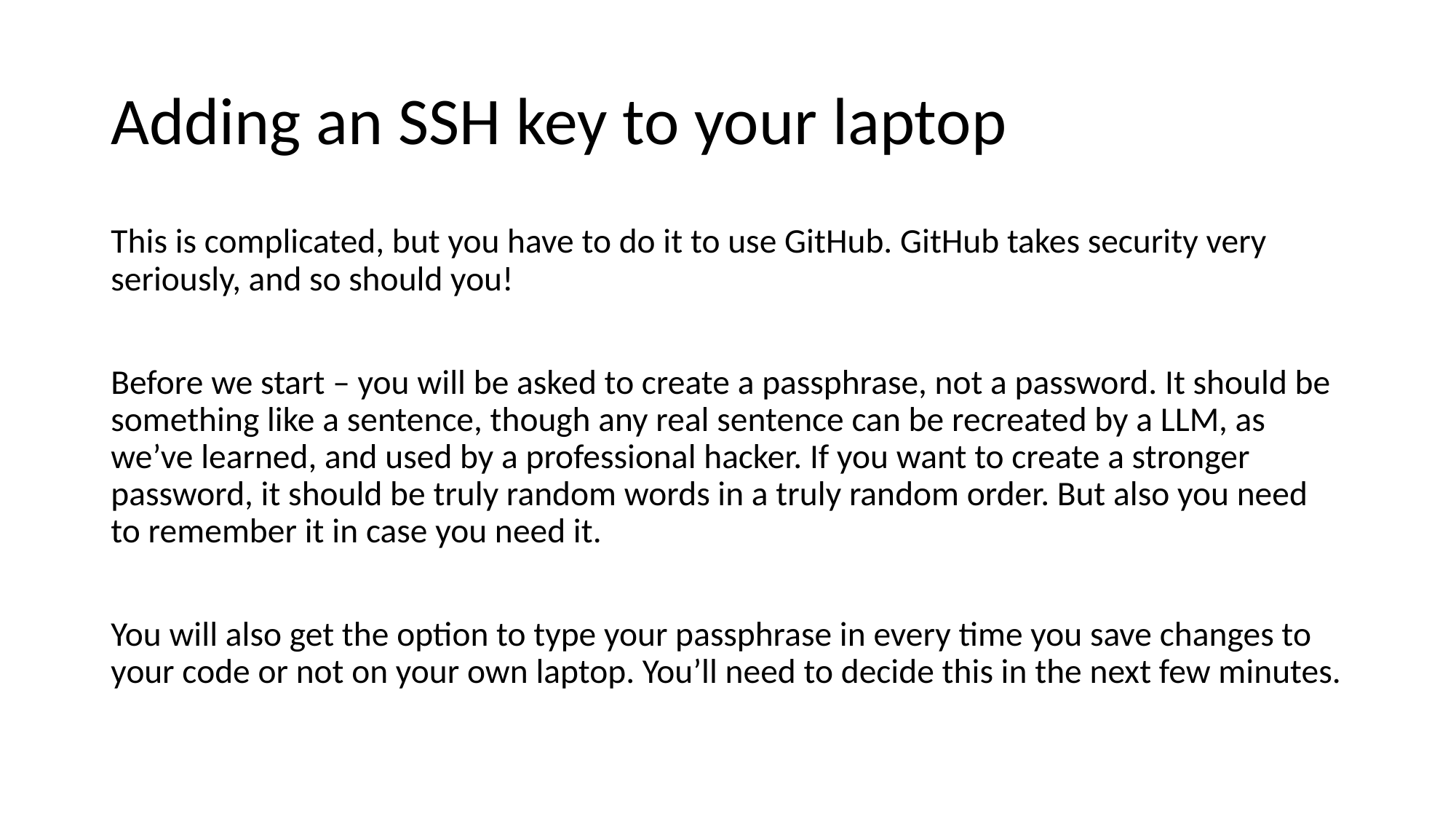

# Adding an SSH key to your laptop
This is complicated, but you have to do it to use GitHub. GitHub takes security very seriously, and so should you!

Before we start – you will be asked to create a passphrase, not a password. It should be something like a sentence, though any real sentence can be recreated by a LLM, as we’ve learned, and used by a professional hacker. If you want to create a stronger password, it should be truly random words in a truly random order. But also you need to remember it in case you need it.

You will also get the option to type your passphrase in every time you save changes to your code or not on your own laptop. You’ll need to decide this in the next few minutes.